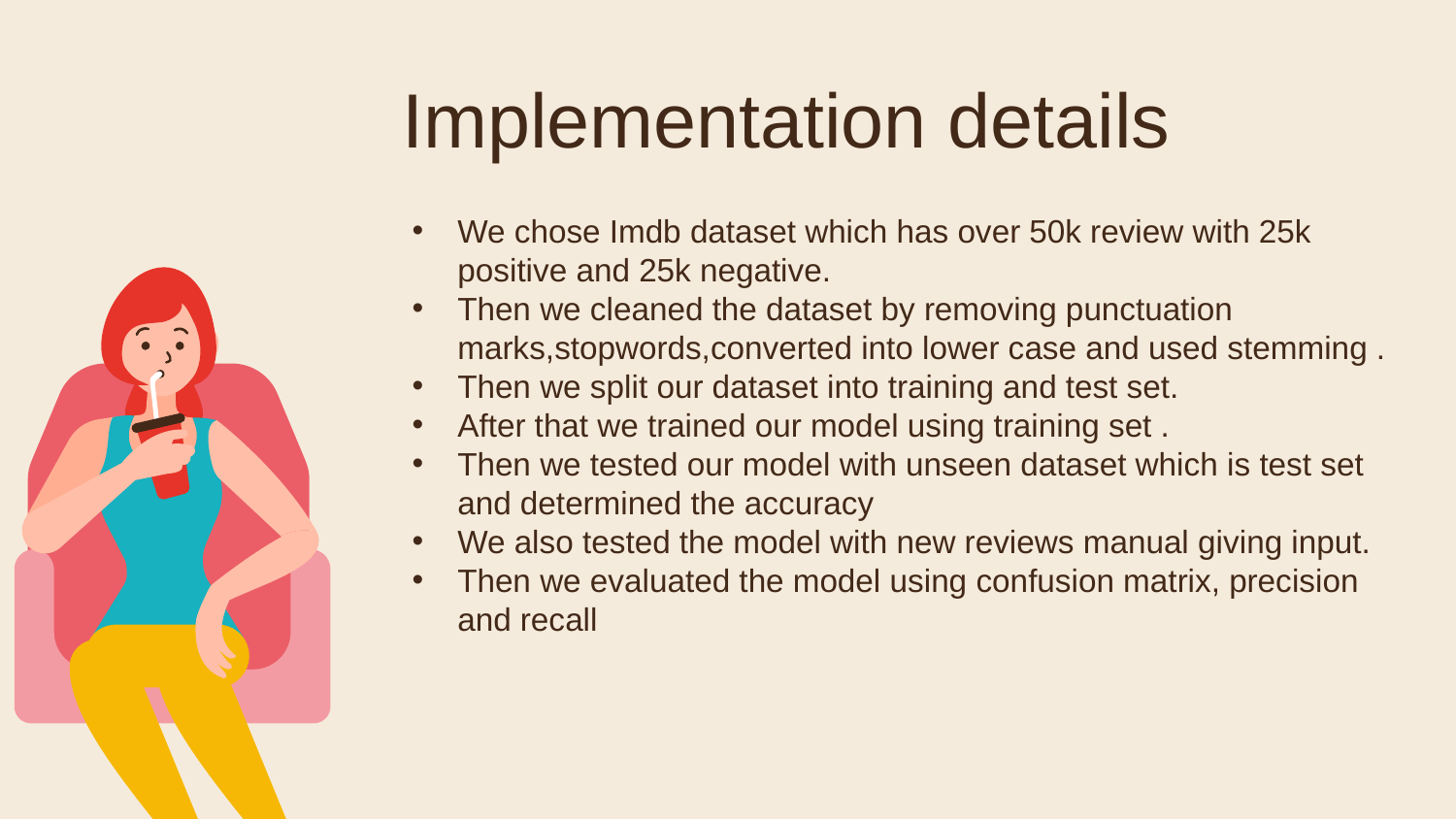

# Implementation details
We chose Imdb dataset which has over 50k review with 25k positive and 25k negative.
Then we cleaned the dataset by removing punctuation marks,stopwords,converted into lower case and used stemming .
Then we split our dataset into training and test set.
After that we trained our model using training set .
Then we tested our model with unseen dataset which is test set and determined the accuracy
We also tested the model with new reviews manual giving input.
Then we evaluated the model using confusion matrix, precision and recall